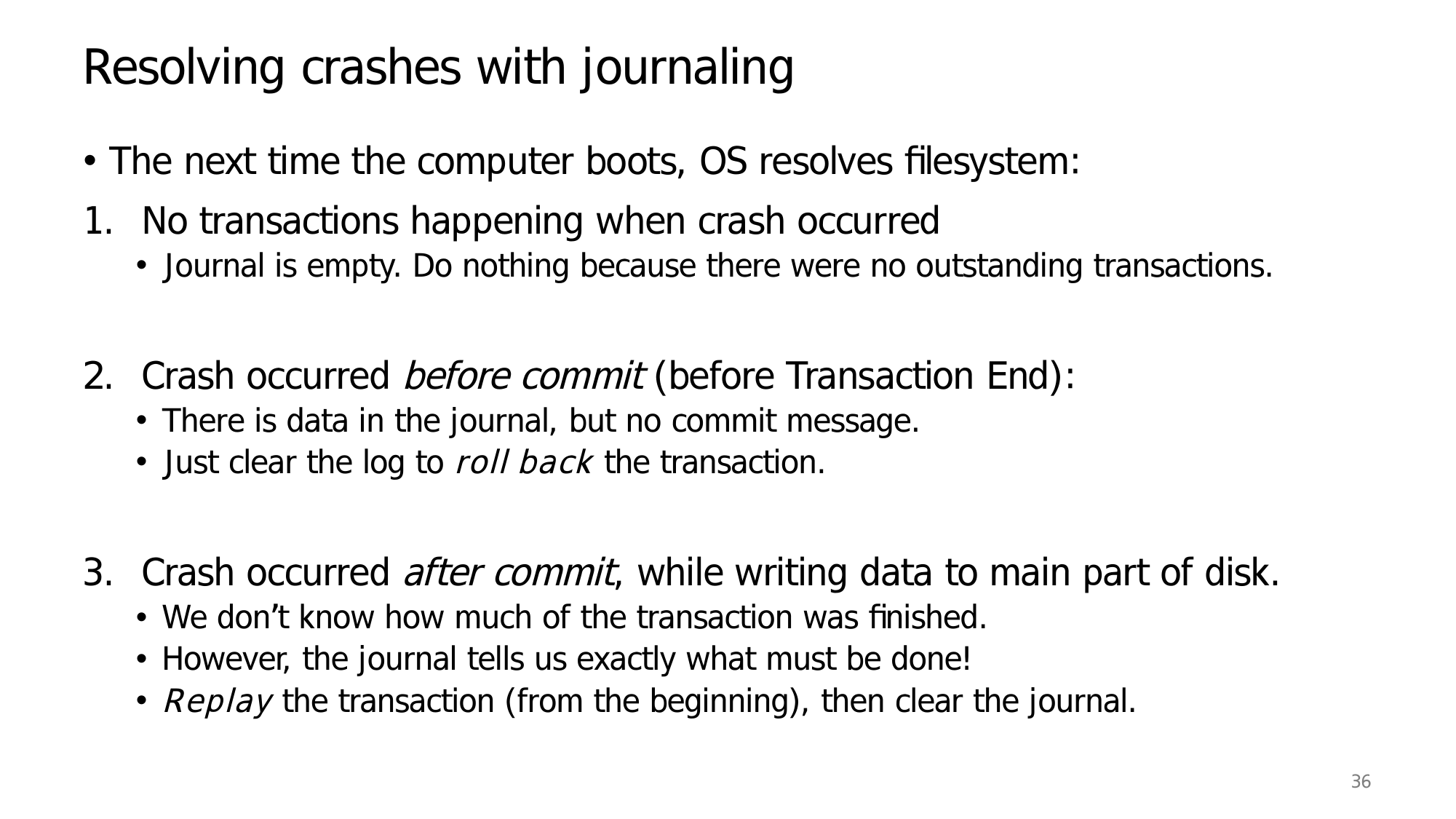

# Resolving crashes with journaling
The next time the computer boots, OS resolves filesystem:
No transactions happening when crash occurred
Journal is empty. Do nothing because there were no outstanding transactions.

Crash occurred before commit (before Transaction End):
There is data in the journal, but no commit message.
Just clear the log to roll back the transaction.

Crash occurred after commit, while writing data to main part of disk.
We don’t know how much of the transaction was finished.
However, the journal tells us exactly what must be done!
Replay the transaction (from the beginning), then clear the journal.

36